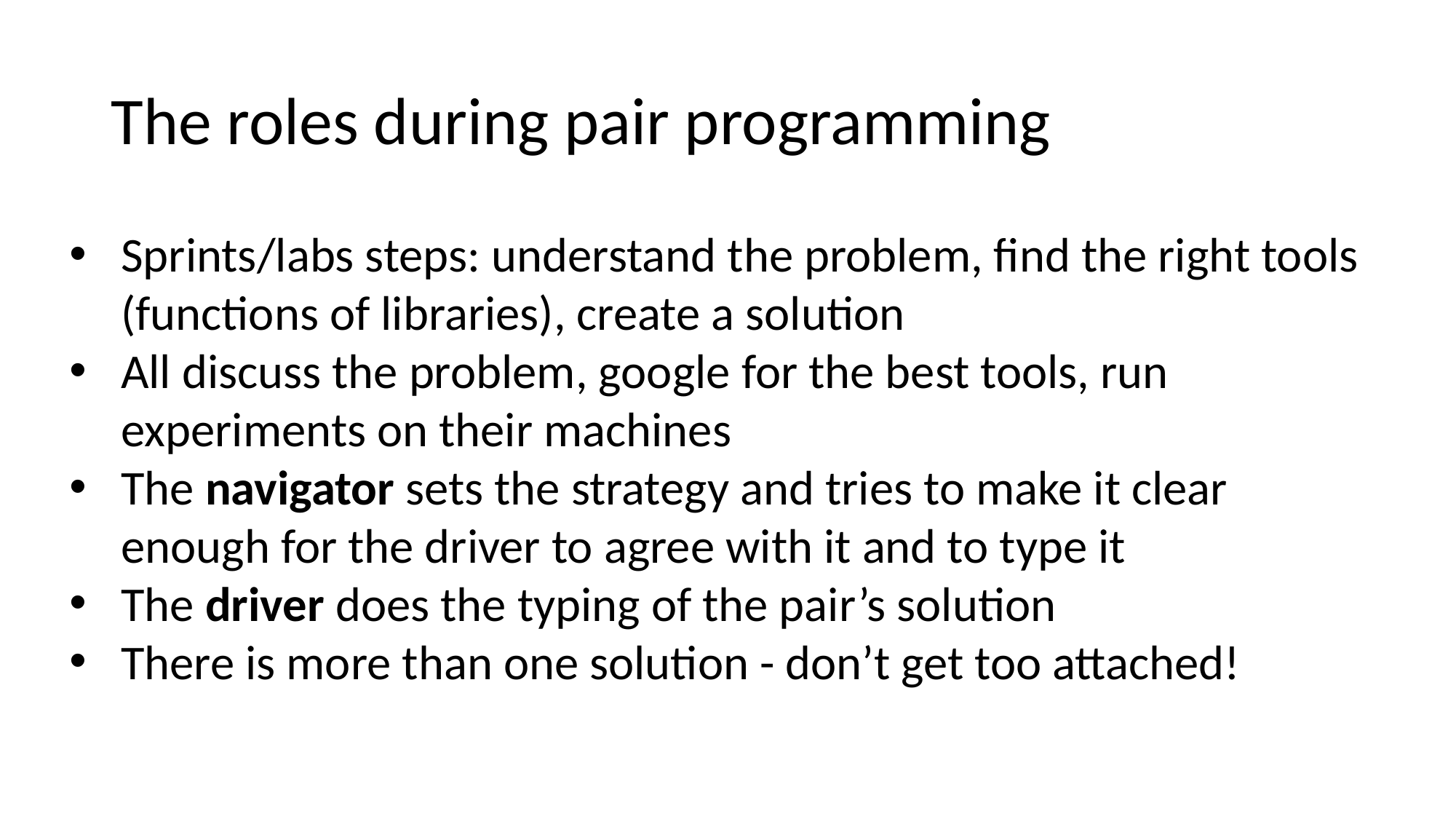

# The roles during pair programming
Sprints/labs steps: understand the problem, find the right tools (functions of libraries), create a solution
All discuss the problem, google for the best tools, run experiments on their machines
The navigator sets the strategy and tries to make it clear enough for the driver to agree with it and to type it
The driver does the typing of the pair’s solution
There is more than one solution - don’t get too attached!